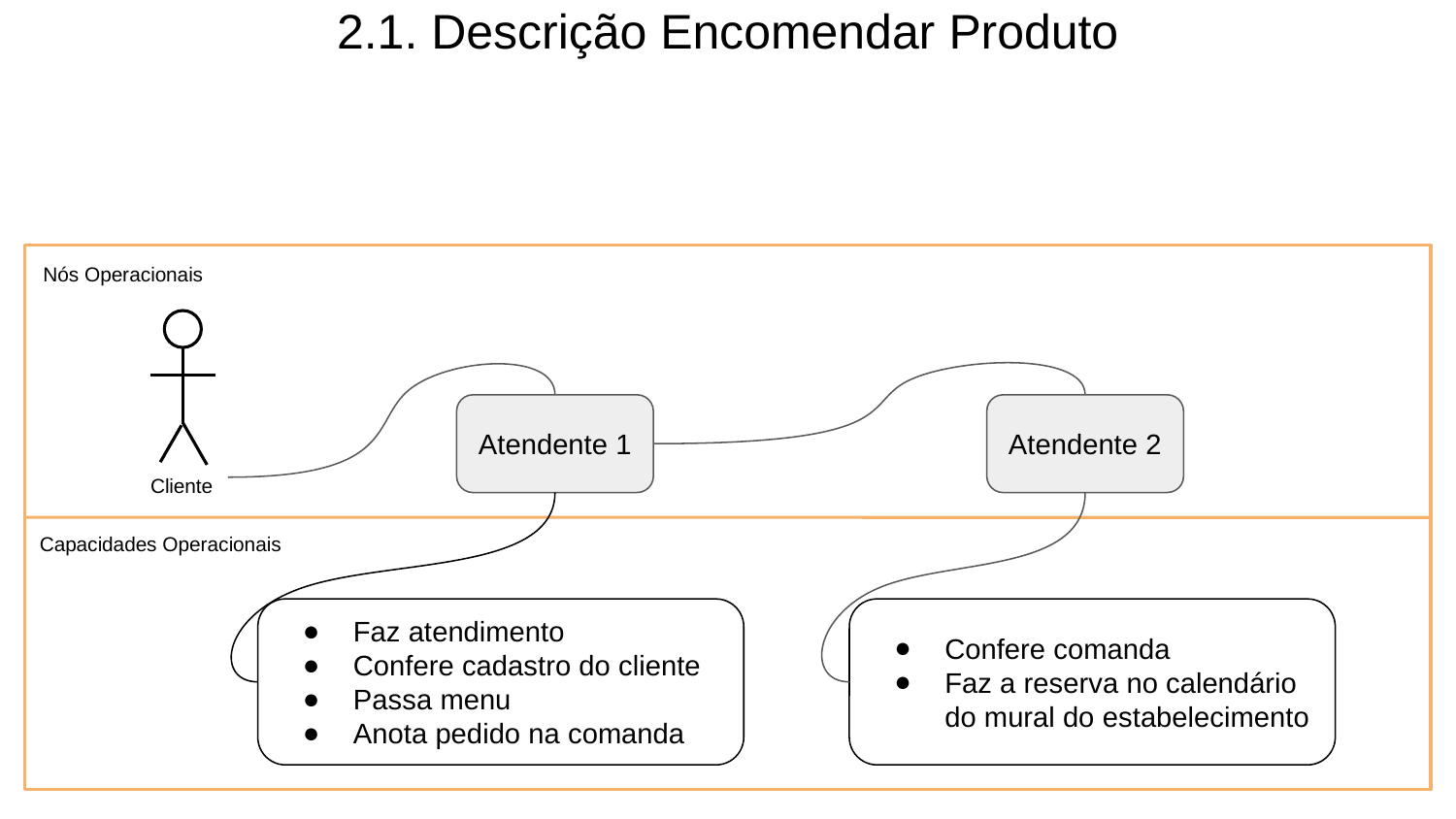

# 2.1. Descrição Encomendar Produto

Nós Operacionais

Atendente 1
Atendente 2
Cliente
Capacidades Operacionais
Faz atendimento
Confere cadastro do cliente
Passa menu
Anota pedido na comanda
Confere comanda
Faz a reserva no calendário do mural do estabelecimento